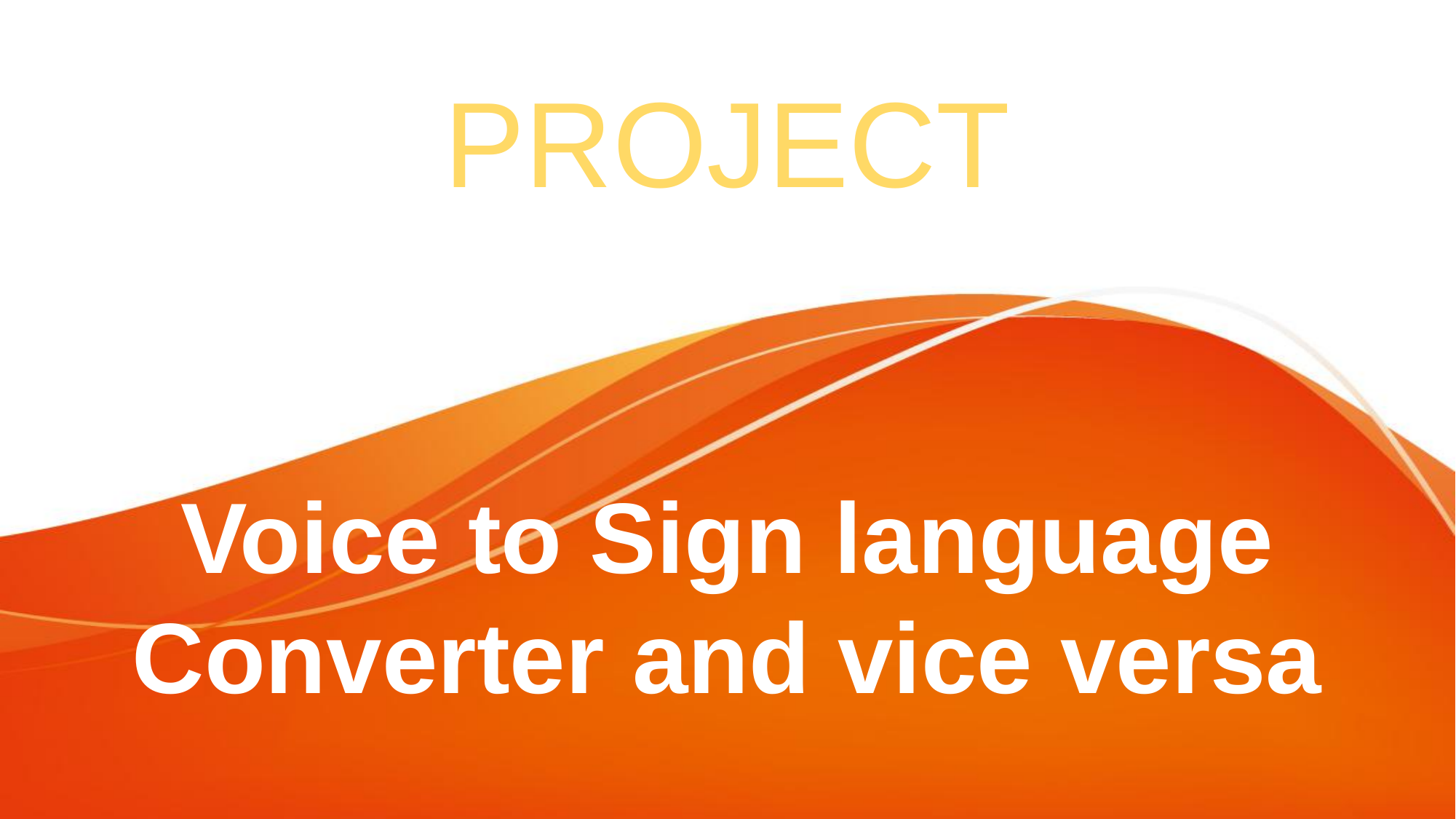

# PROJECT
Voice to Sign language Converter and vice versa